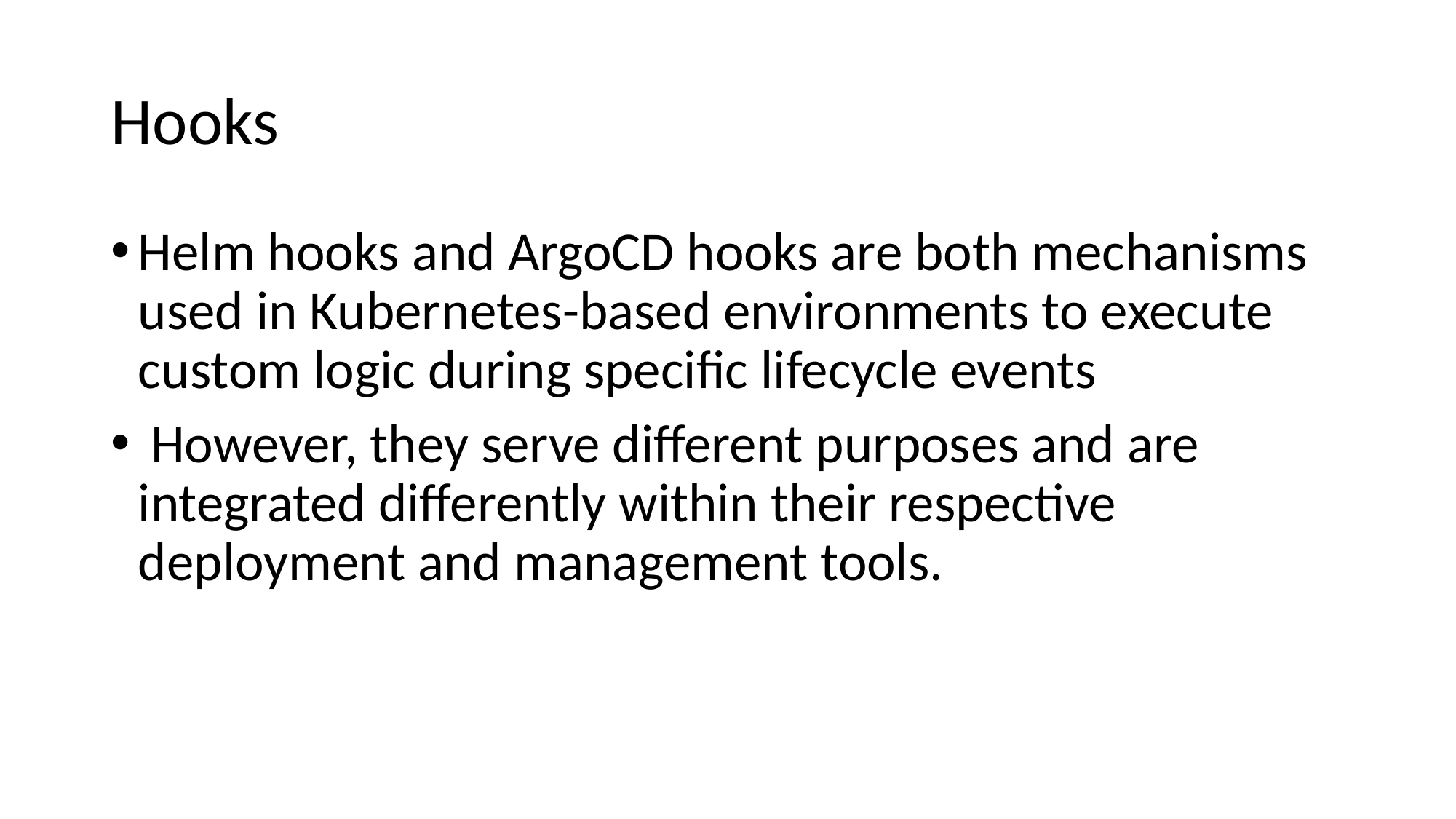

# Hooks
Helm hooks and ArgoCD hooks are both mechanisms used in Kubernetes-based environments to execute custom logic during specific lifecycle events
 However, they serve different purposes and are integrated differently within their respective deployment and management tools.